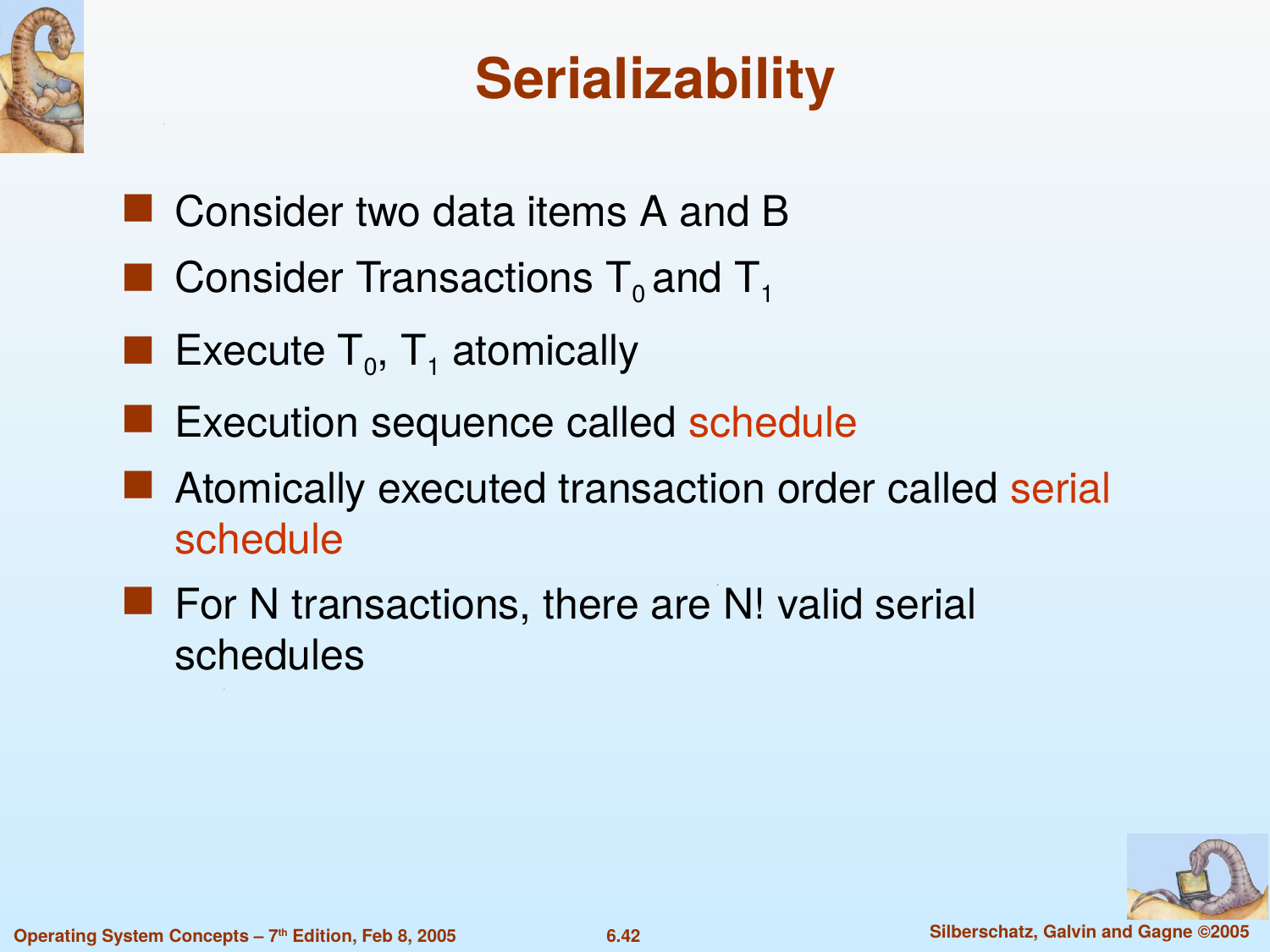

Serializability
Consider two data items A and B
Consider Transactions T0 and T1
Execute T0, T1 atomically
Execution sequence called schedule
Atomically executed transaction order called serial schedule
For N transactions, there are N! valid serial schedules